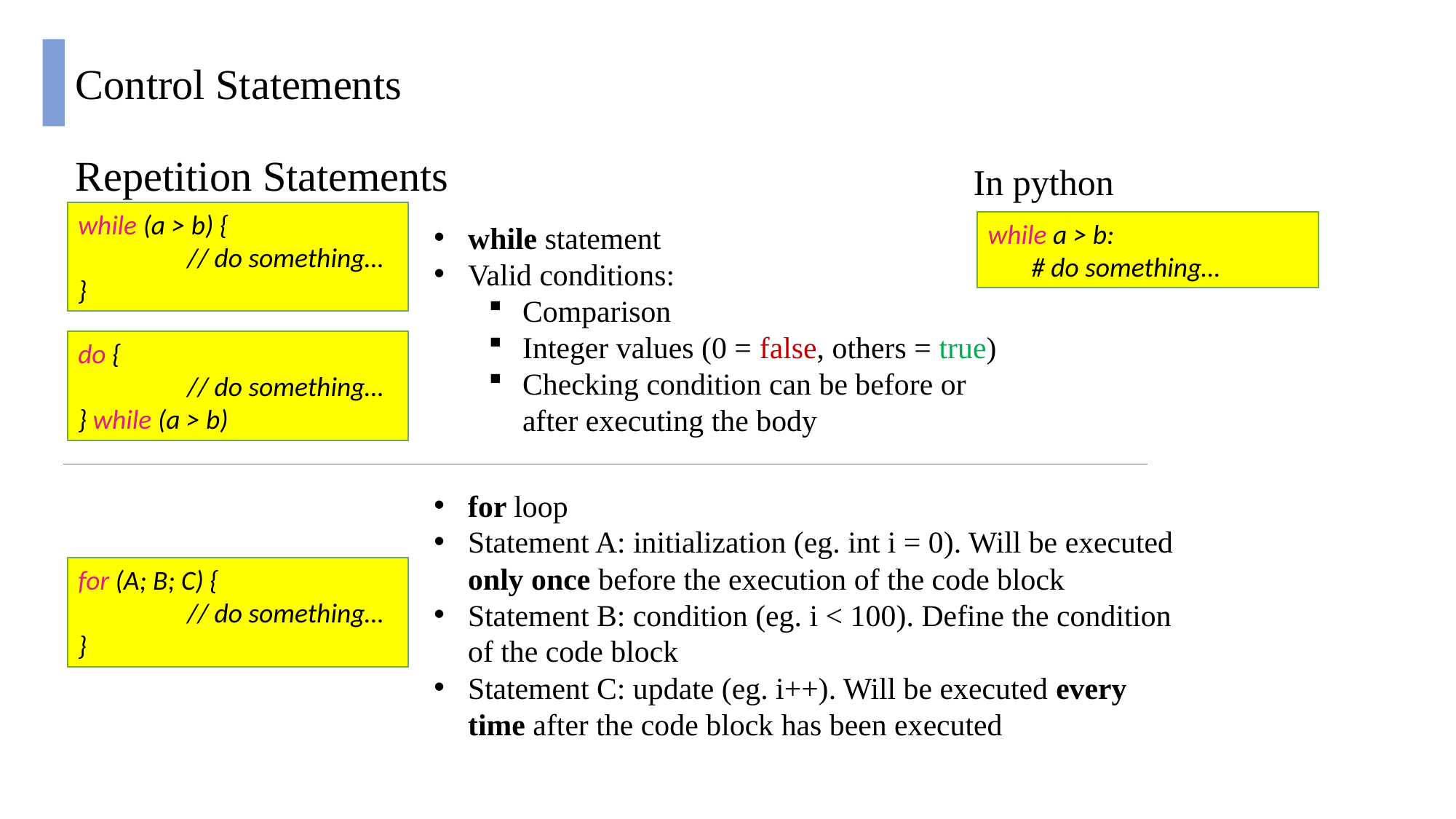

Control Statements
Repetition Statements

In python

while (a > b) {
	// do something…
}
while a > b:
       # do something…
while statement
Valid conditions:
Comparison
Integer values (0 = false, others = true)
Checking condition can be before or after executing the body
do {
	// do something…
} while (a > b)
for loop
Statement A: initialization (eg. int i = 0). Will be executed only once before the execution of the code block
Statement B: condition (eg. i < 100). Define the condition of the code block
Statement C: update (eg. i++). Will be executed every time after the code block has been executed
for (A; B; C) {
	// do something…
}